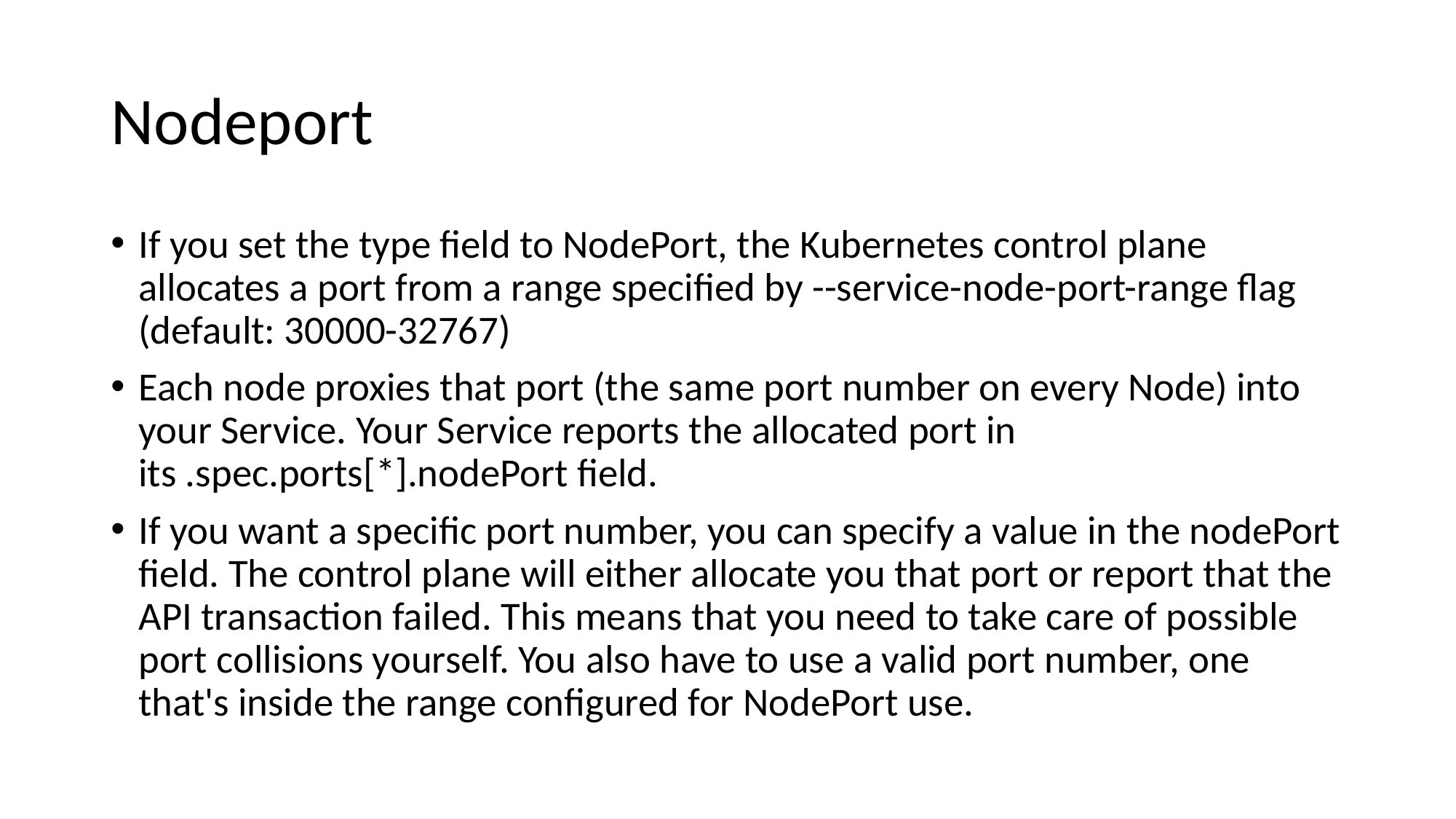

# Nodeport
If you set the type field to NodePort, the Kubernetes control plane allocates a port from a range specified by --service-node-port-range flag (default: 30000-32767)
Each node proxies that port (the same port number on every Node) into your Service. Your Service reports the allocated port in its .spec.ports[*].nodePort field.
If you want a specific port number, you can specify a value in the nodePort field. The control plane will either allocate you that port or report that the API transaction failed. This means that you need to take care of possible port collisions yourself. You also have to use a valid port number, one that's inside the range configured for NodePort use.